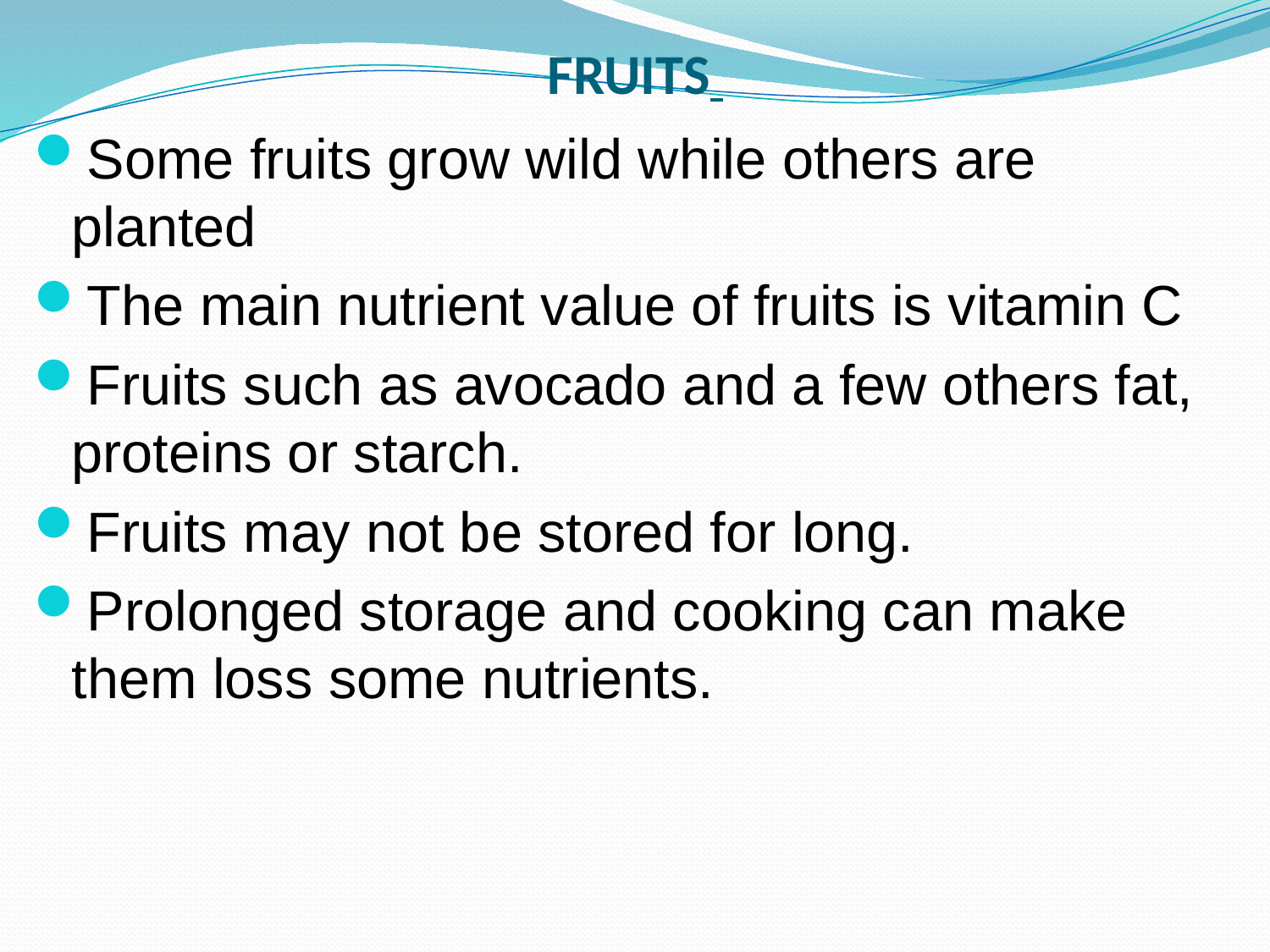

# FRUITS
Some fruits grow wild while others are planted
The main nutrient value of fruits is vitamin C
Fruits such as avocado and a few others fat, proteins or starch.
Fruits may not be stored for long.
Prolonged storage and cooking can make them loss some nutrients.